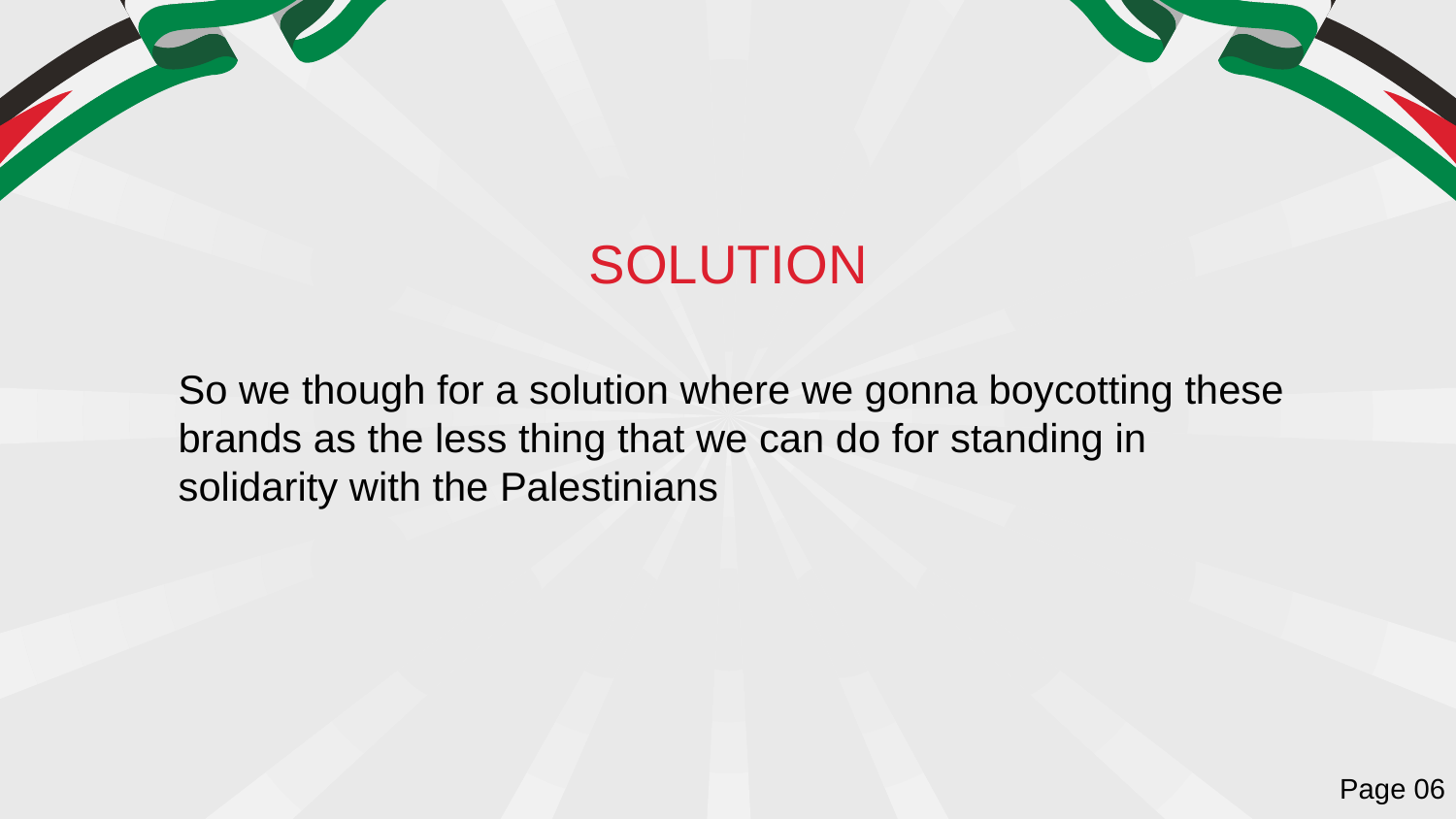

# SOLUTION
So we though for a solution where we gonna boycotting these brands as the less thing that we can do for standing in solidarity with the Palestinians
Page 06